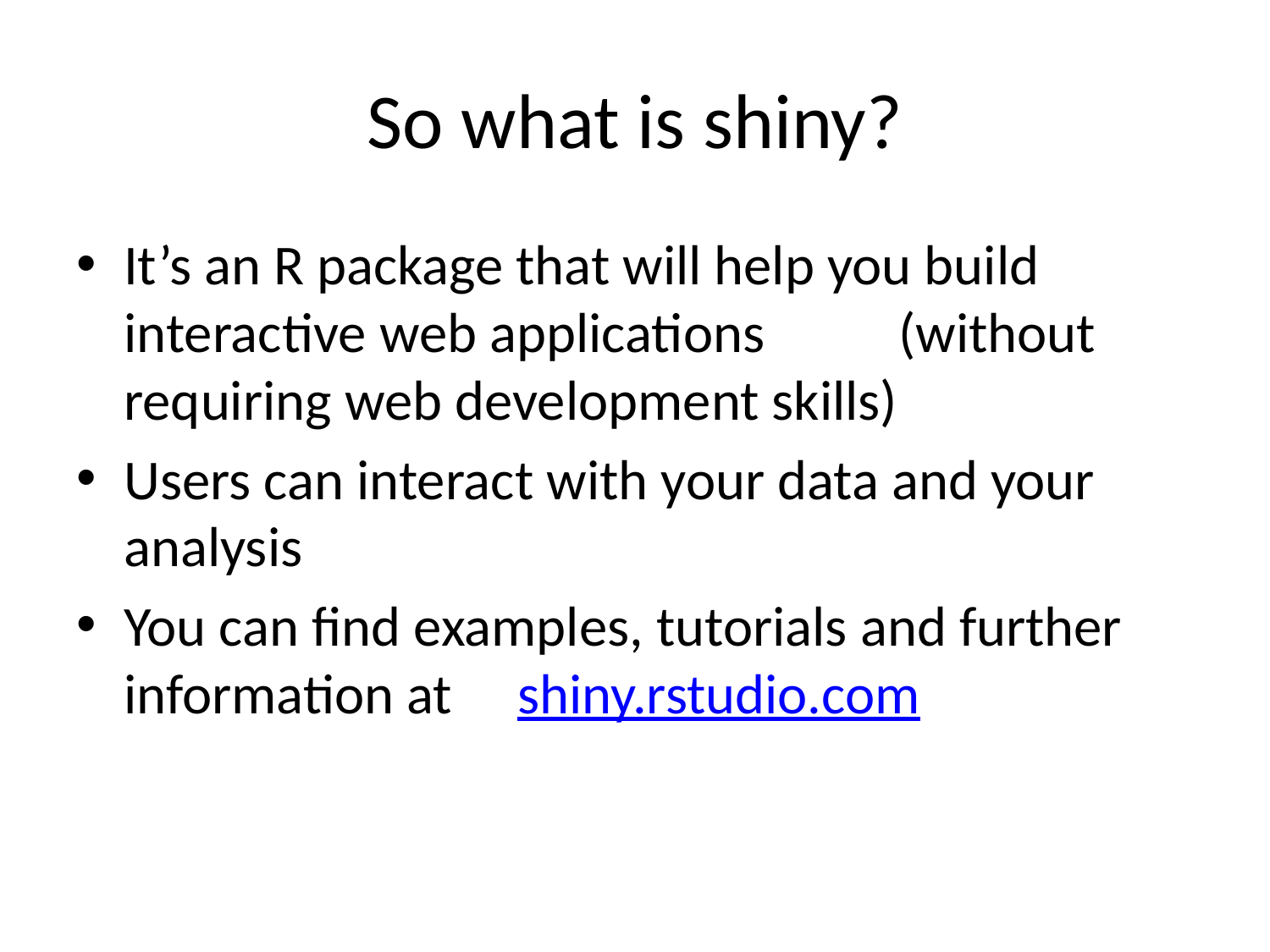

# So what is shiny?
It’s an R package that will help you build interactive web applications	 (without requiring web development skills)
Users can interact with your data and your analysis
You can find examples, tutorials and further information at	 shiny.rstudio.com